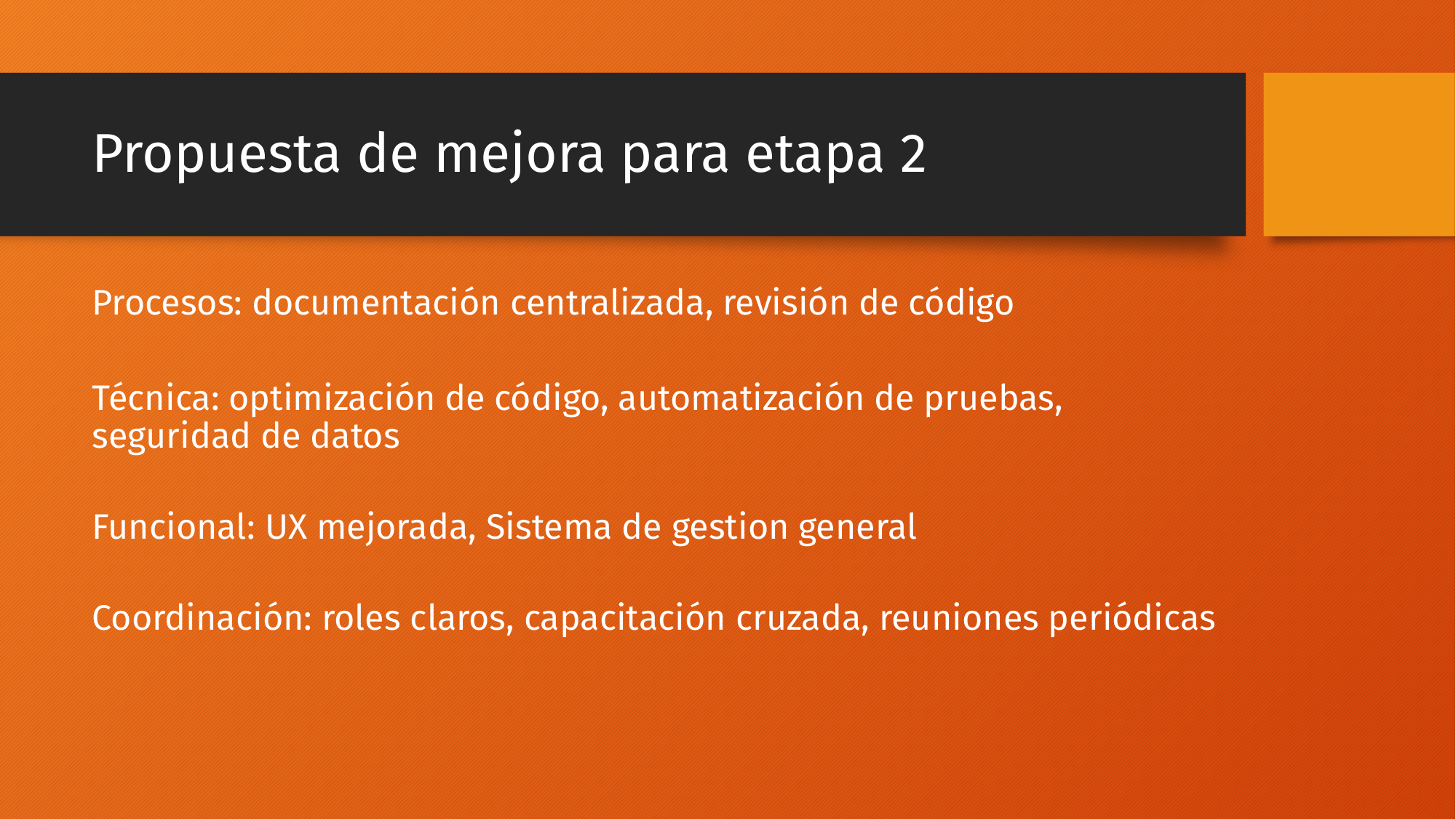

# Propuesta de mejora para etapa 2
Procesos: documentación centralizada, revisión de código
Técnica: optimización de código, automatización de pruebas, seguridad de datos
Funcional: UX mejorada, Sistema de gestion general
Coordinación: roles claros, capacitación cruzada, reuniones periódicas